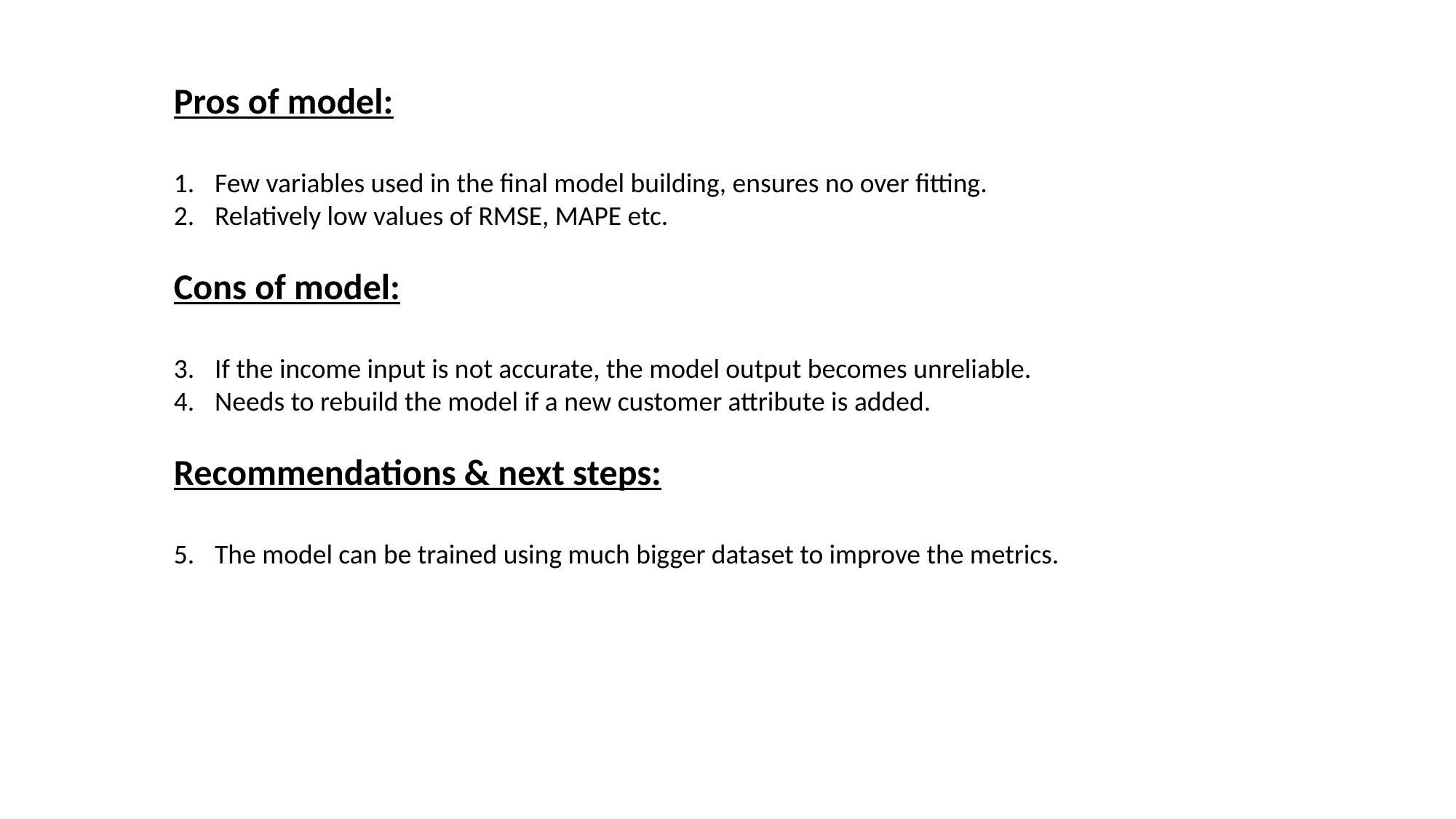

Pros of model:

Few variables used in the final model building, ensures no over fitting.
Relatively low values of RMSE, MAPE etc.

Cons of model:

If the income input is not accurate, the model output becomes unreliable.
Needs to rebuild the model if a new customer attribute is added.

Recommendations & next steps:

The model can be trained using much bigger dataset to improve the metrics.